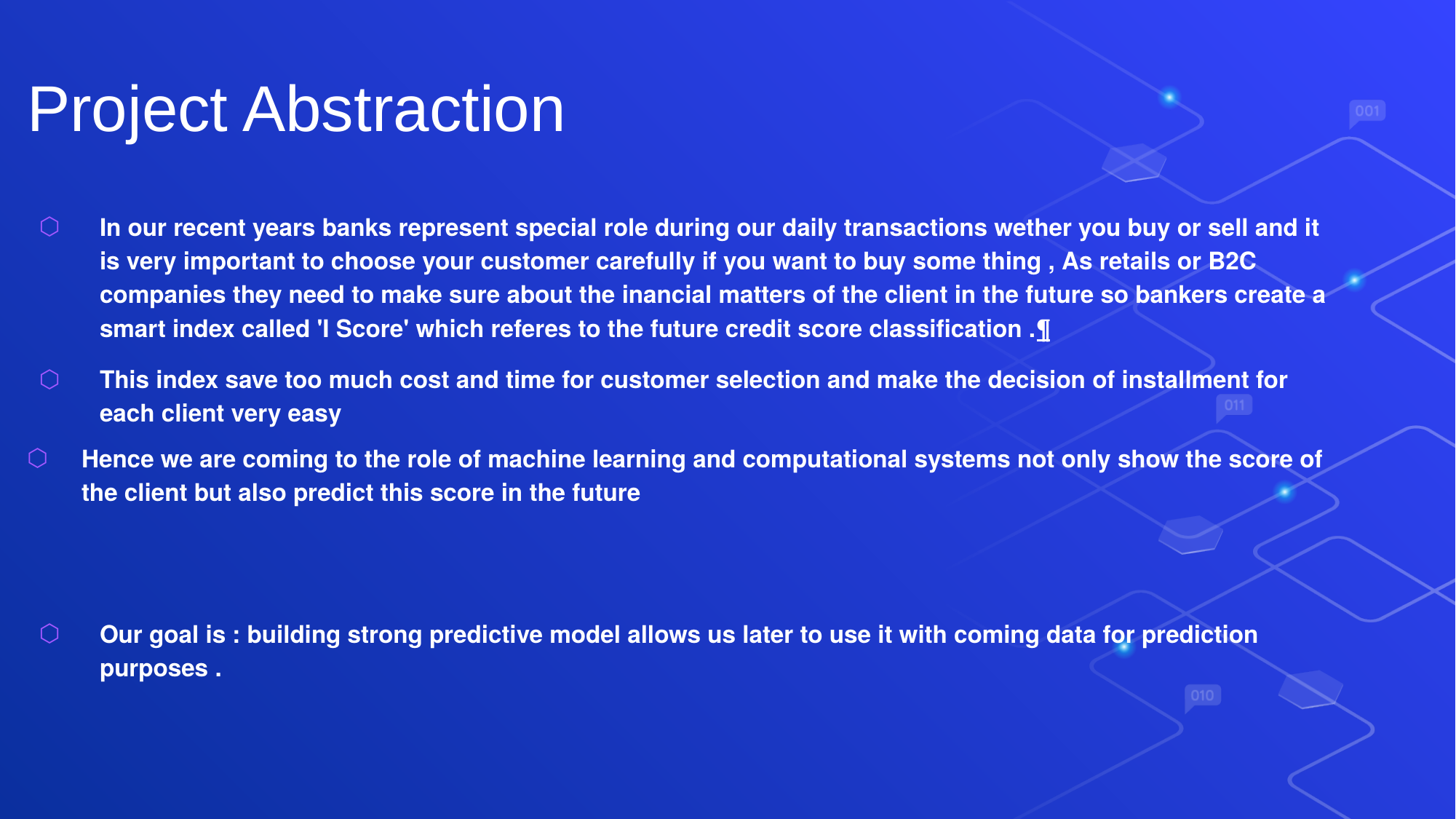

Project Abstraction

In our recent years banks represent special role during our daily transactions wether you buy or sell and it is very important to choose your customer carefully if you want to buy some thing , As retails or B2C companies they need to make sure about the inancial matters of the client in the future so bankers create a smart index called 'I Score' which referes to the future credit score classification .¶
This index save too much cost and time for customer selection and make the decision of installment for each client very easy
Hence we are coming to the role of machine learning and computational systems not only show the score of the client but also predict this score in the future

Our goal is : building strong predictive model allows us later to use it with coming data for prediction purposes .